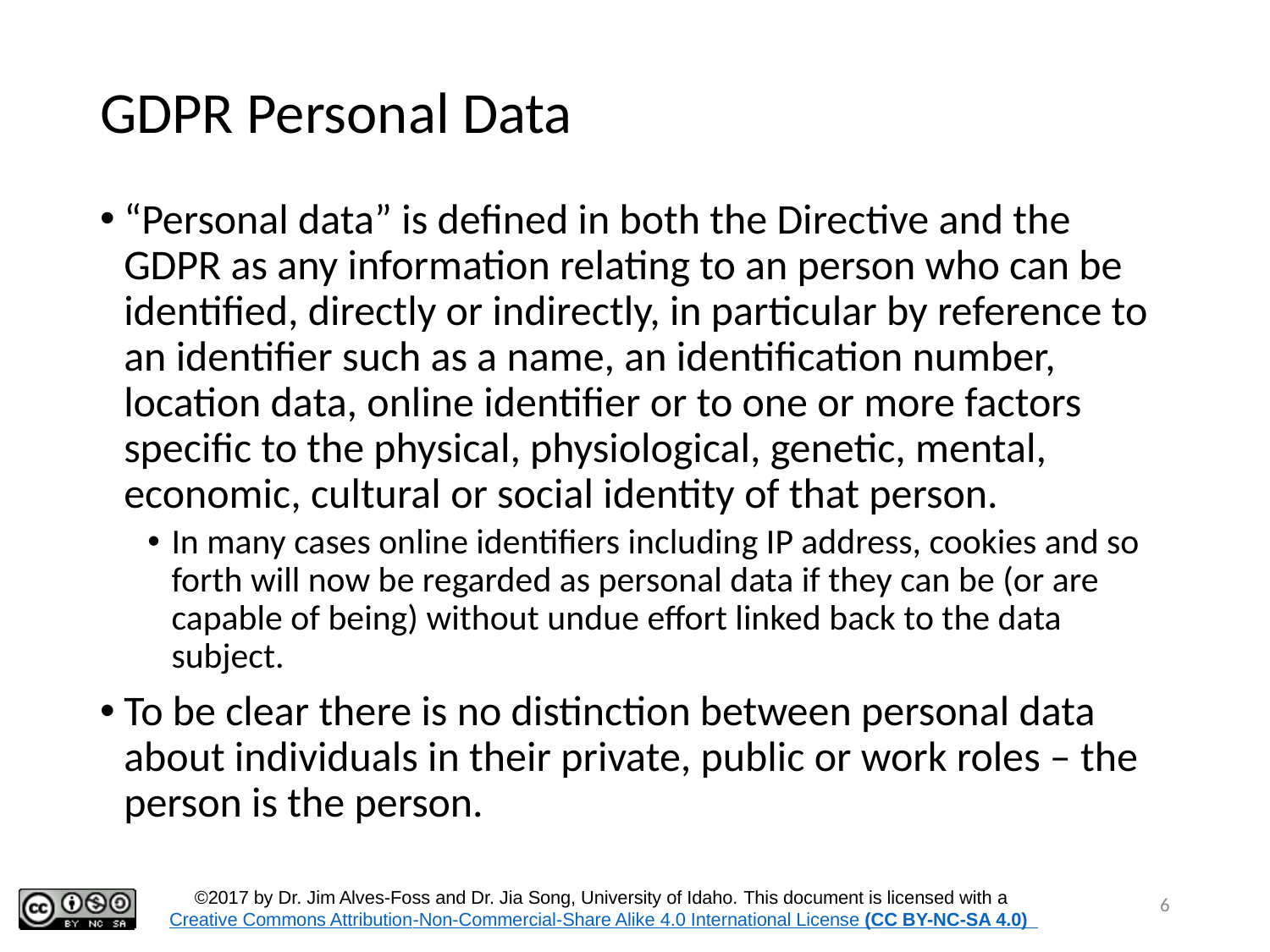

# GDPR Personal Data
“Personal data” is defined in both the Directive and the GDPR as any information relating to an person who can be identified, directly or indirectly, in particular by reference to an identifier such as a name, an identification number, location data, online identifier or to one or more factors specific to the physical, physiological, genetic, mental, economic, cultural or social identity of that person.
In many cases online identifiers including IP address, cookies and so forth will now be regarded as personal data if they can be (or are capable of being) without undue effort linked back to the data subject.
To be clear there is no distinction between personal data about individuals in their private, public or work roles – the person is the person.

6